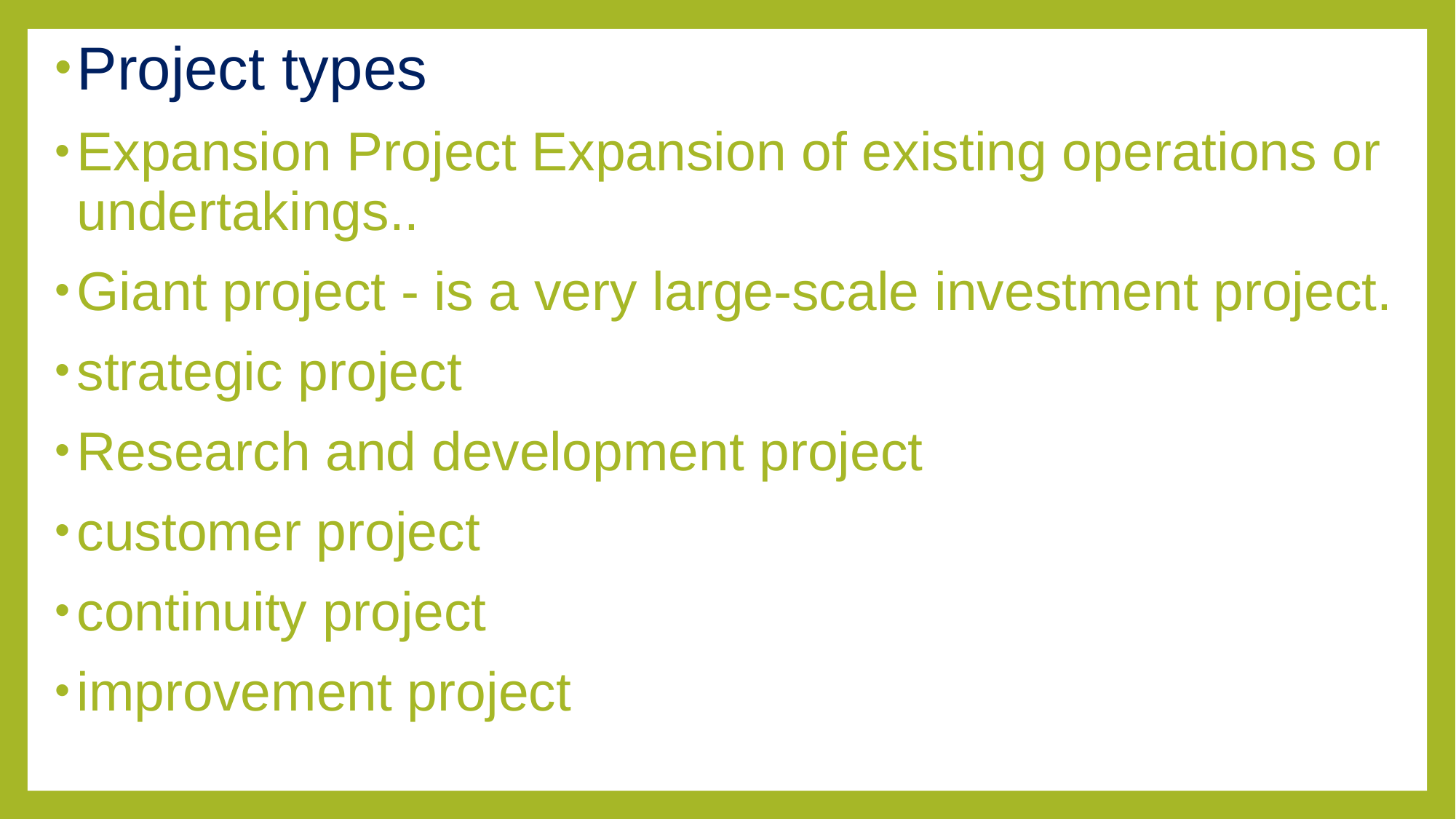

Project types
Expansion Project Expansion of existing operations or undertakings..
Giant project - is a very large-scale investment project.
strategic project
Research and development project
customer project
continuity project
improvement project